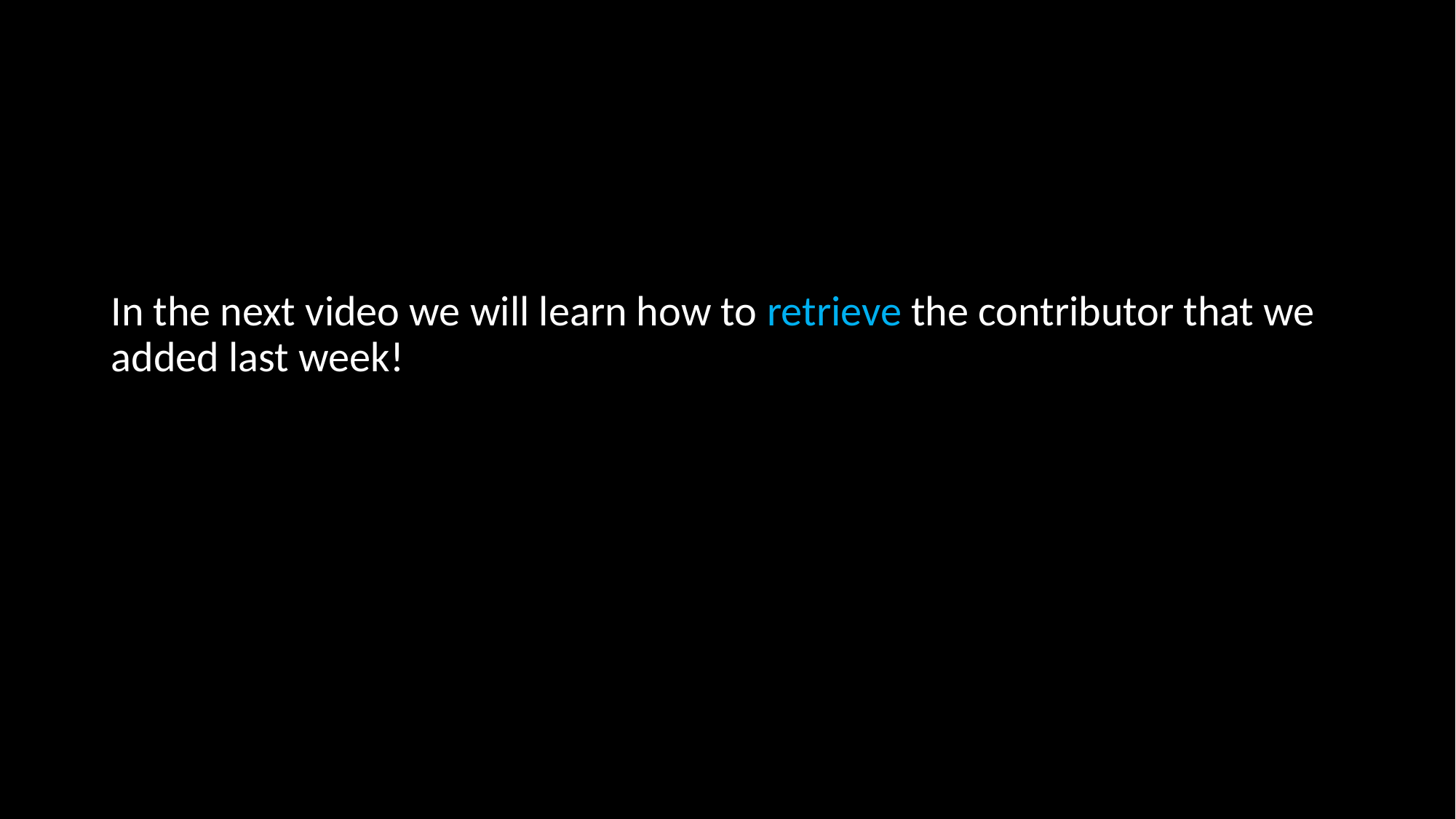

In the next video we will learn how to retrieve the contributor that we added last week!